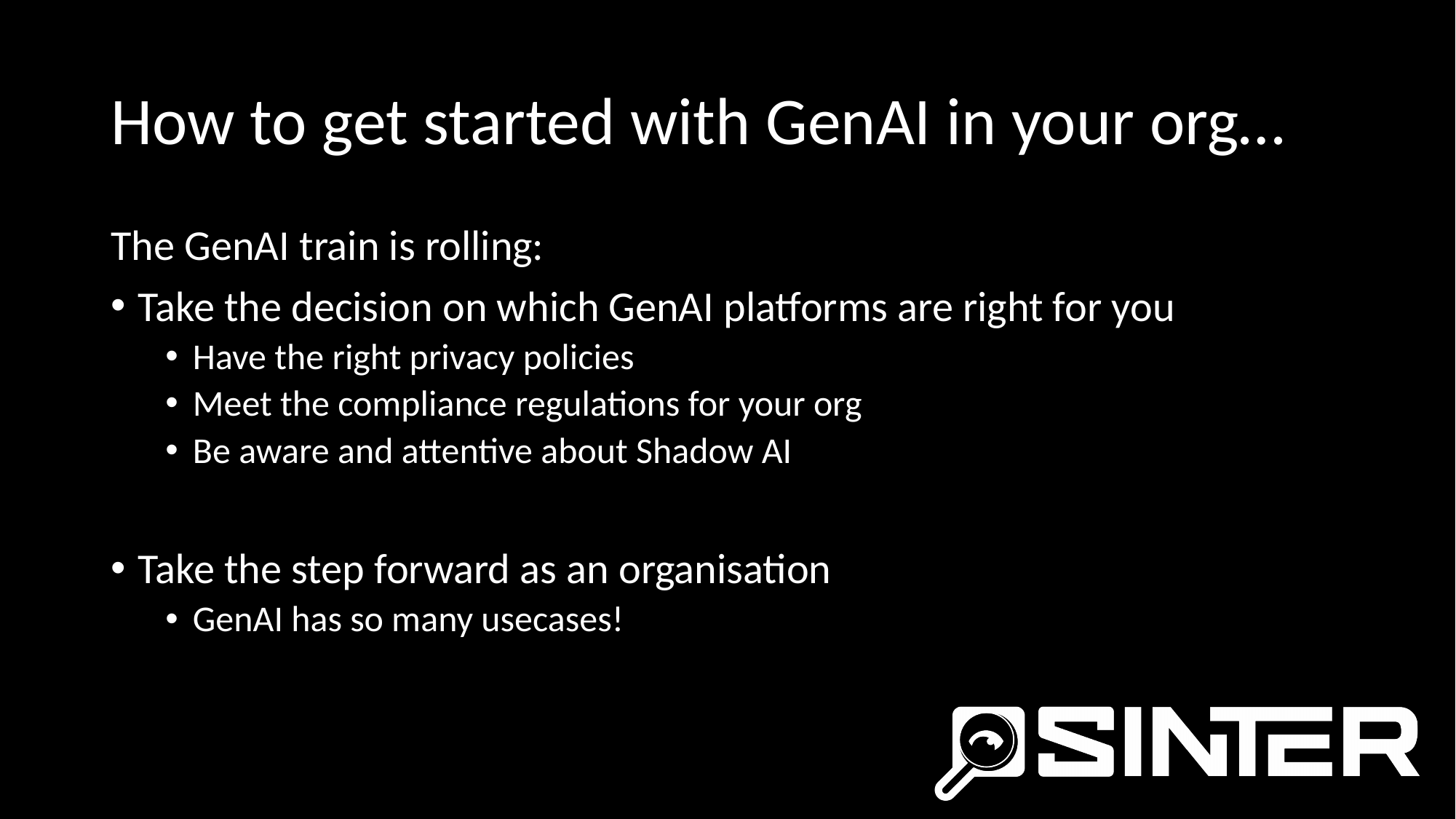

# How to get started with GenAI in your org…
The GenAI train is rolling:
Take the decision on which GenAI platforms are right for you
Have the right privacy policies
Meet the compliance regulations for your org
Be aware and attentive about Shadow AI

Take the step forward as an organisation
GenAI has so many usecases!